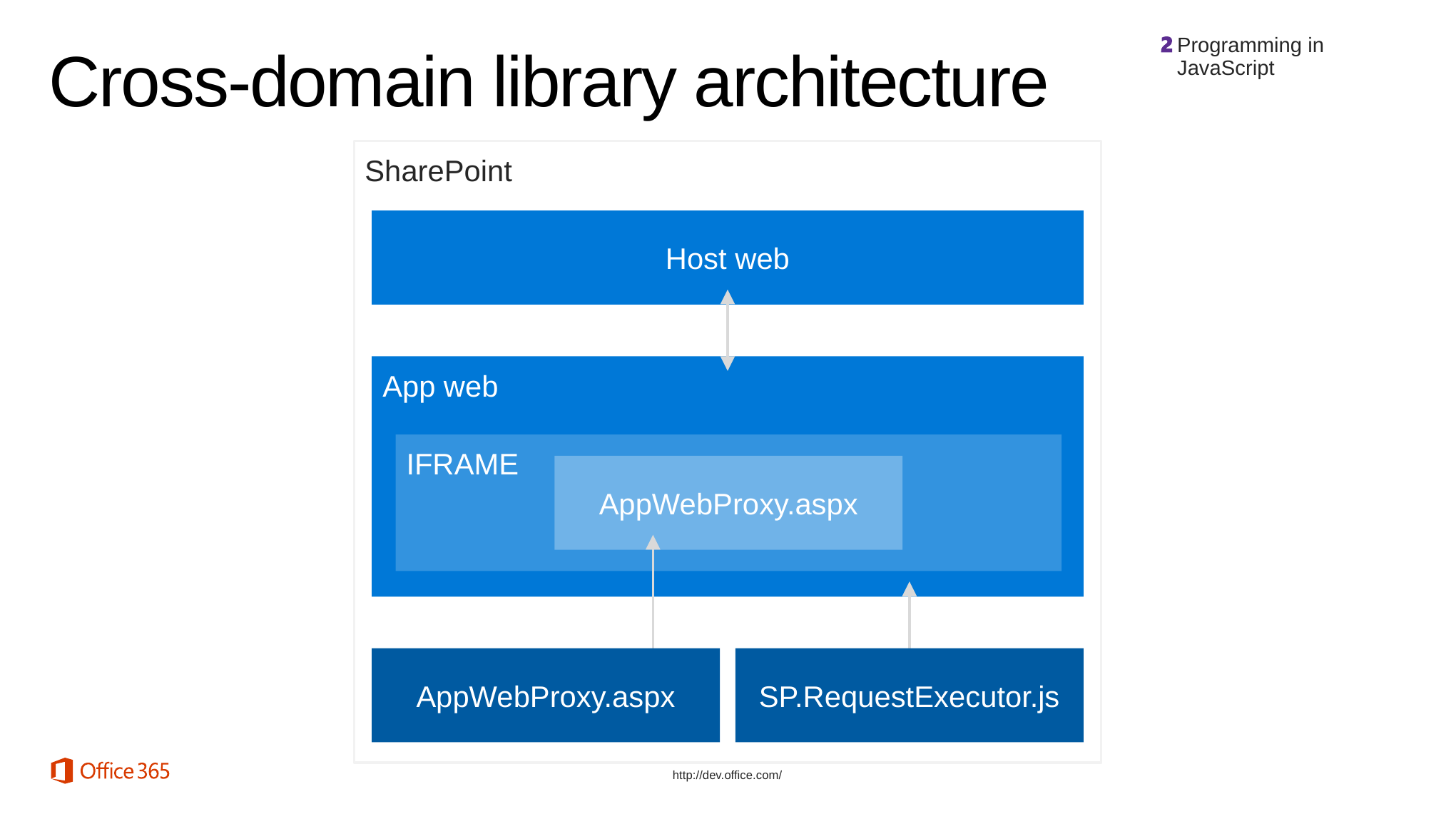

Programming in JavaScript

# Cross-domain library architecture
SharePoint
Host web
App web
IFRAME
AppWebProxy.aspx
AppWebProxy.aspx
SP.RequestExecutor.js